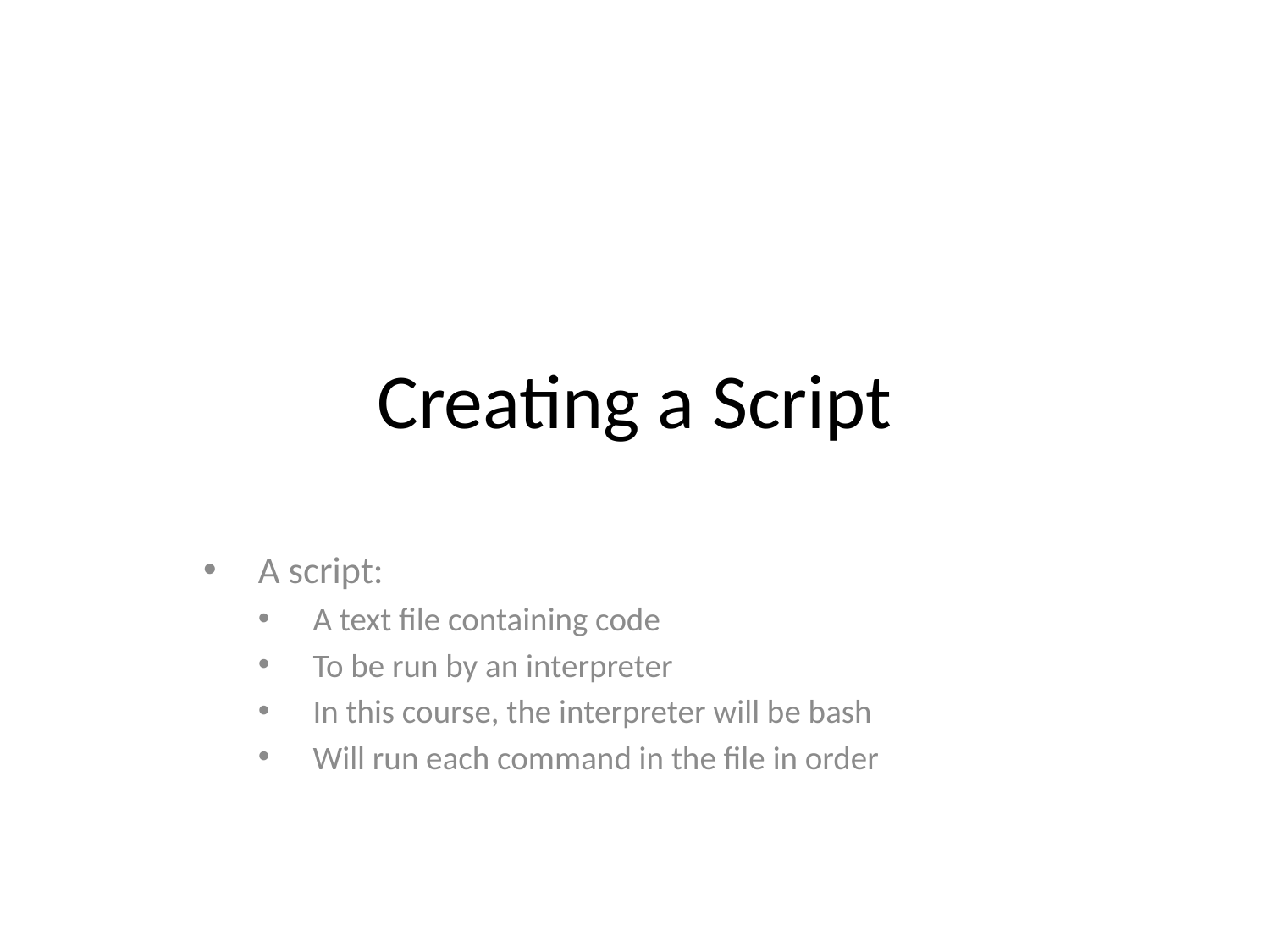

# Creating a Script
A script:
A text file containing code
To be run by an interpreter
In this course, the interpreter will be bash
Will run each command in the file in order